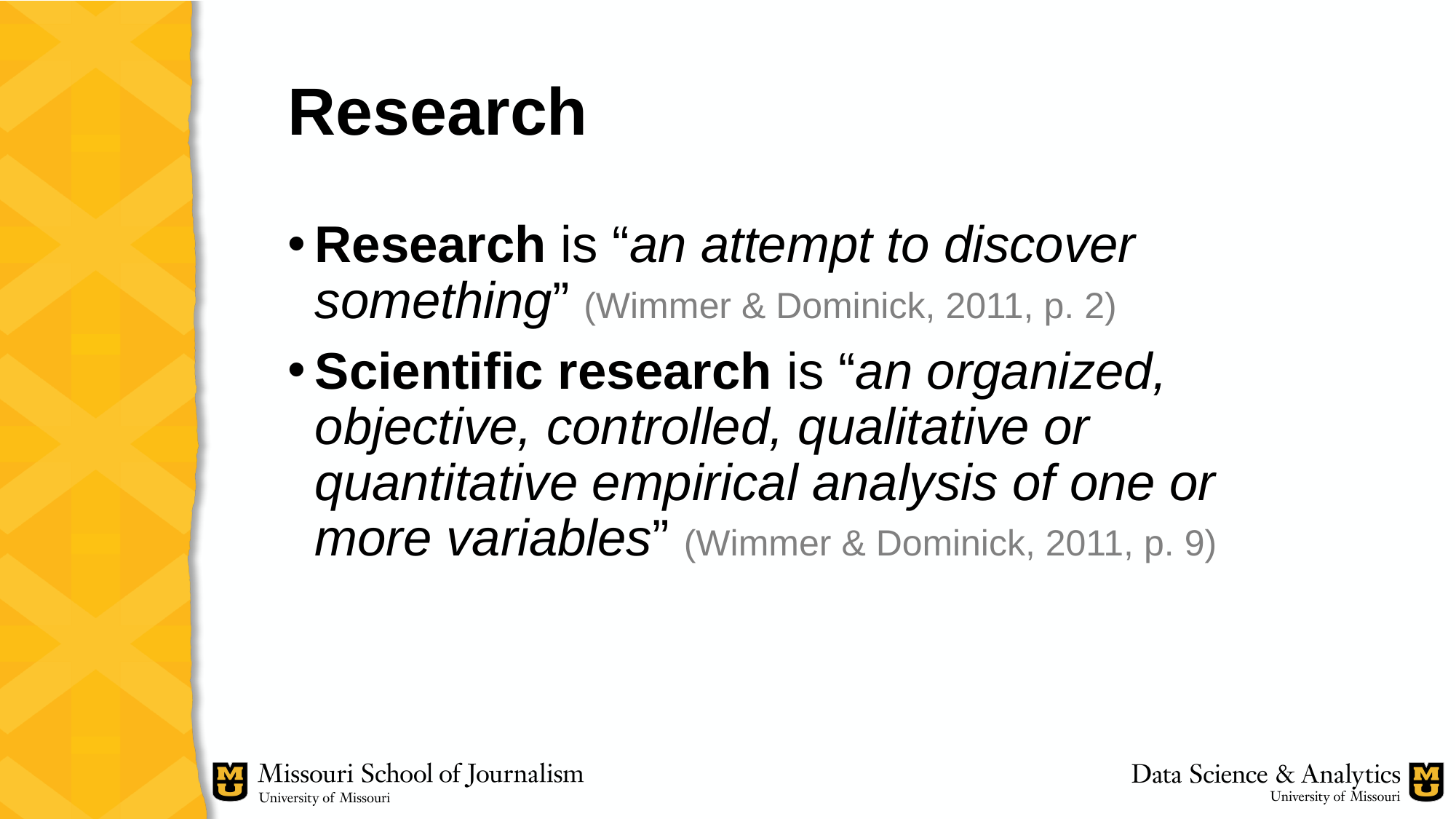

# Research
Research is “an attempt to discover something” (Wimmer & Dominick, 2011, p. 2)
Scientific research is “an organized, objective, controlled, qualitative or quantitative empirical analysis of one or more variables” (Wimmer & Dominick, 2011, p. 9)